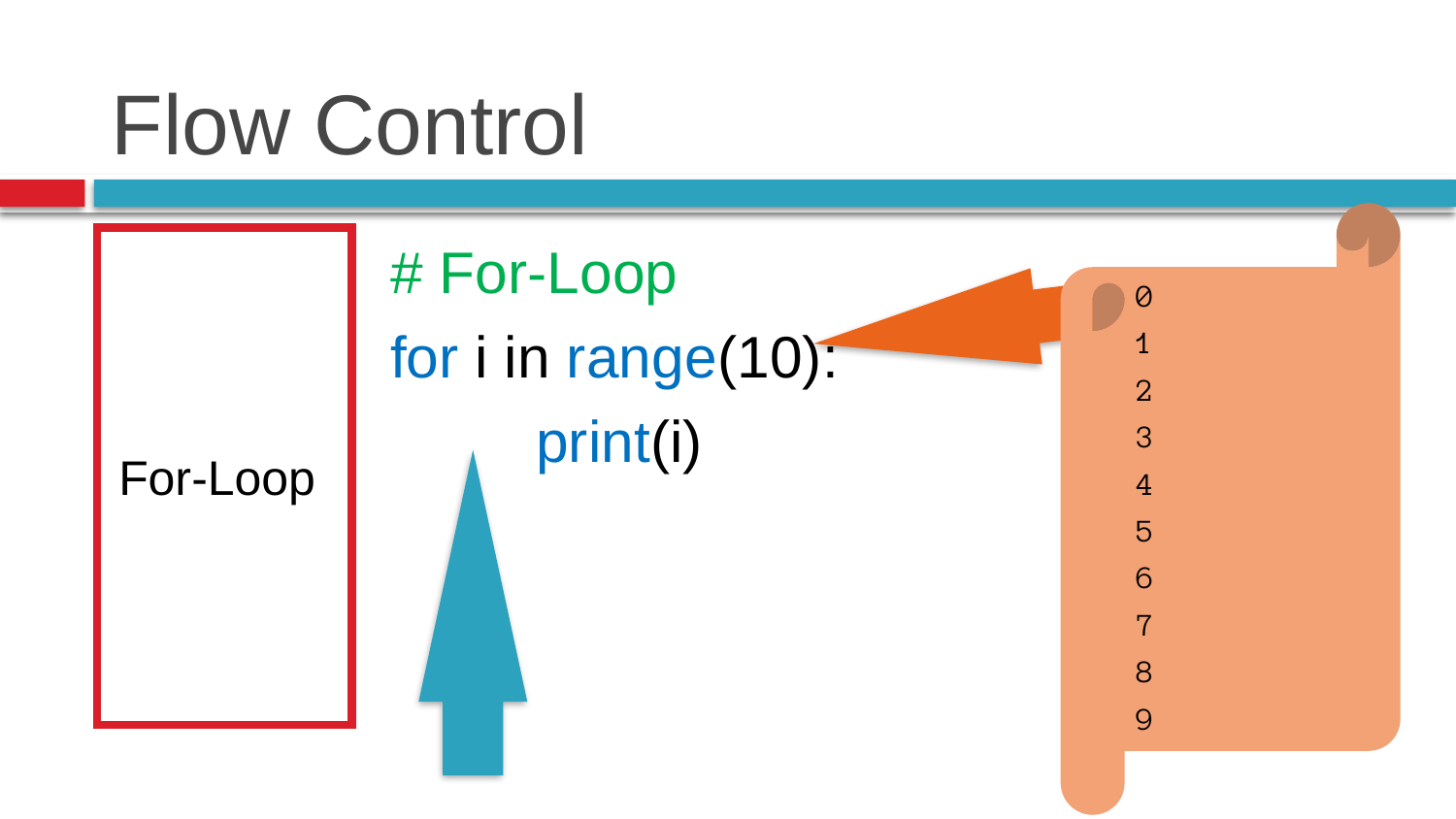

# Flow Control
0
1
2
3
4
5
6
7
8
9
For-Loop
# For-Loop
for i in range(10):
	print(i)